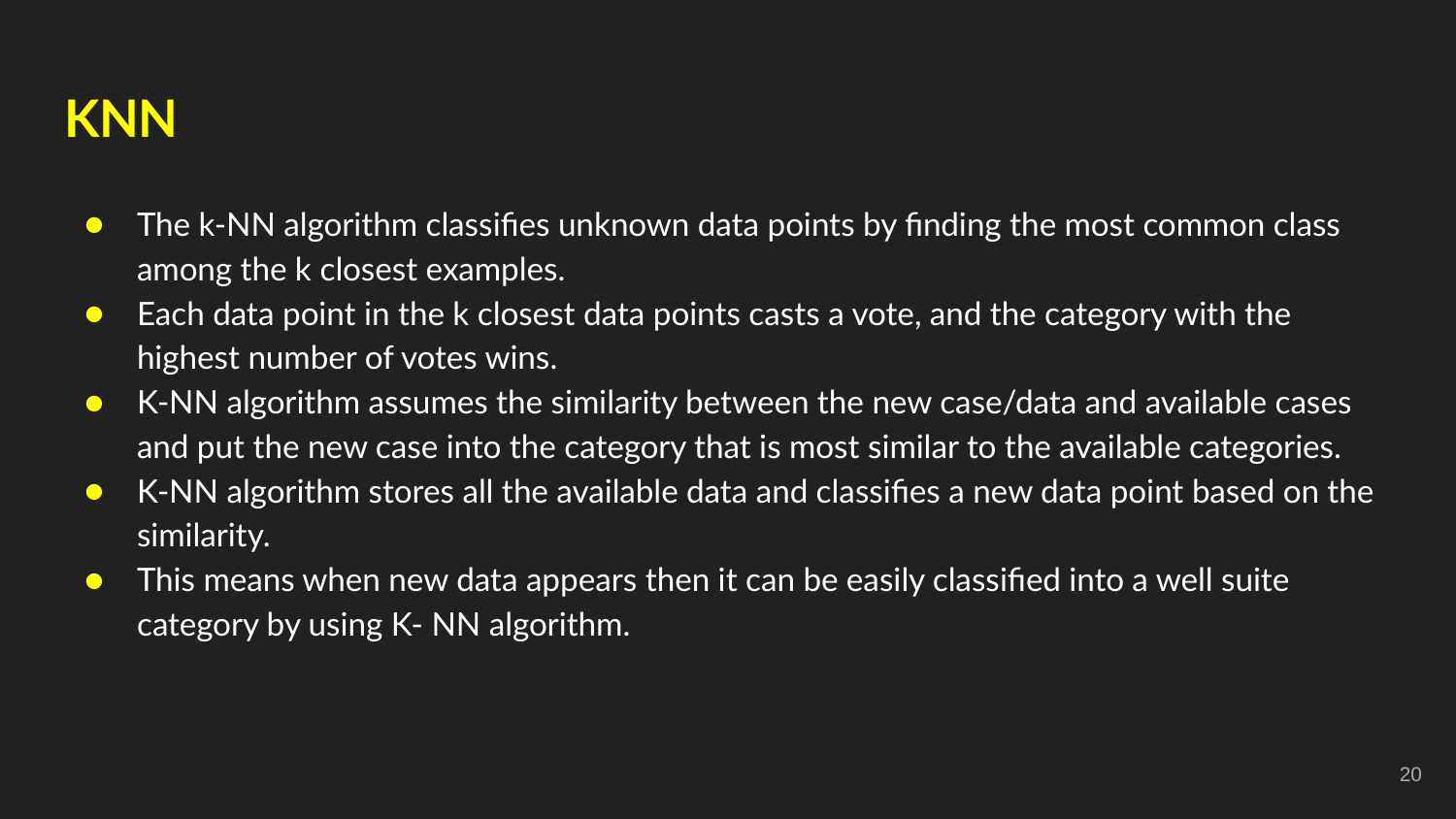

# KNN
The k-NN algorithm classifies unknown data points by finding the most common class among the k closest examples.
Each data point in the k closest data points casts a vote, and the category with the highest number of votes wins.
K-NN algorithm assumes the similarity between the new case/data and available cases and put the new case into the category that is most similar to the available categories.
K-NN algorithm stores all the available data and classifies a new data point based on the similarity.
This means when new data appears then it can be easily classified into a well suite category by using K- NN algorithm.

20